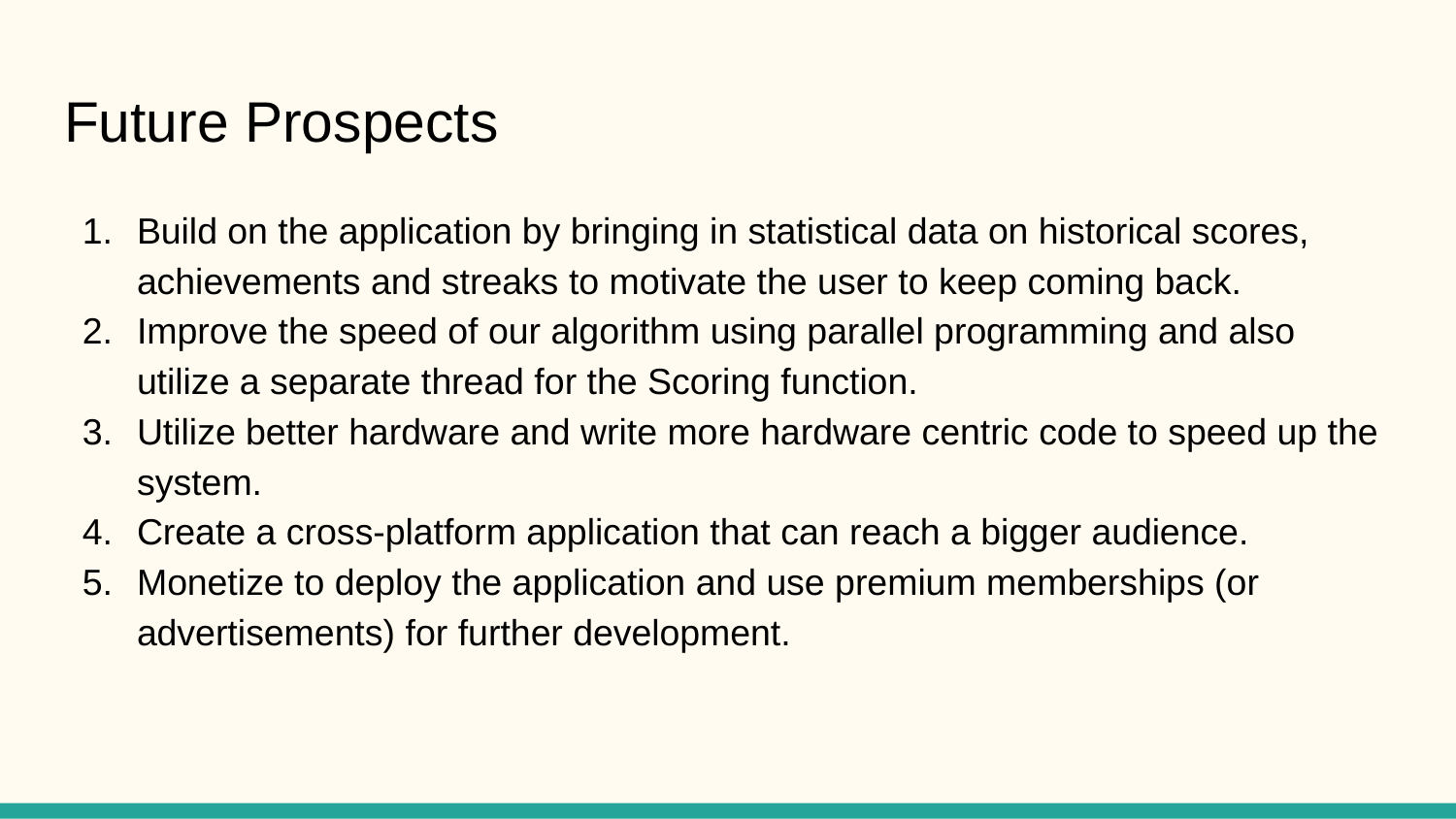

# Future Prospects

Build on the application by bringing in statistical data on historical scores, achievements and streaks to motivate the user to keep coming back.
Improve the speed of our algorithm using parallel programming and also utilize a separate thread for the Scoring function.
Utilize better hardware and write more hardware centric code to speed up the system.
Create a cross-platform application that can reach a bigger audience.
Monetize to deploy the application and use premium memberships (or advertisements) for further development.